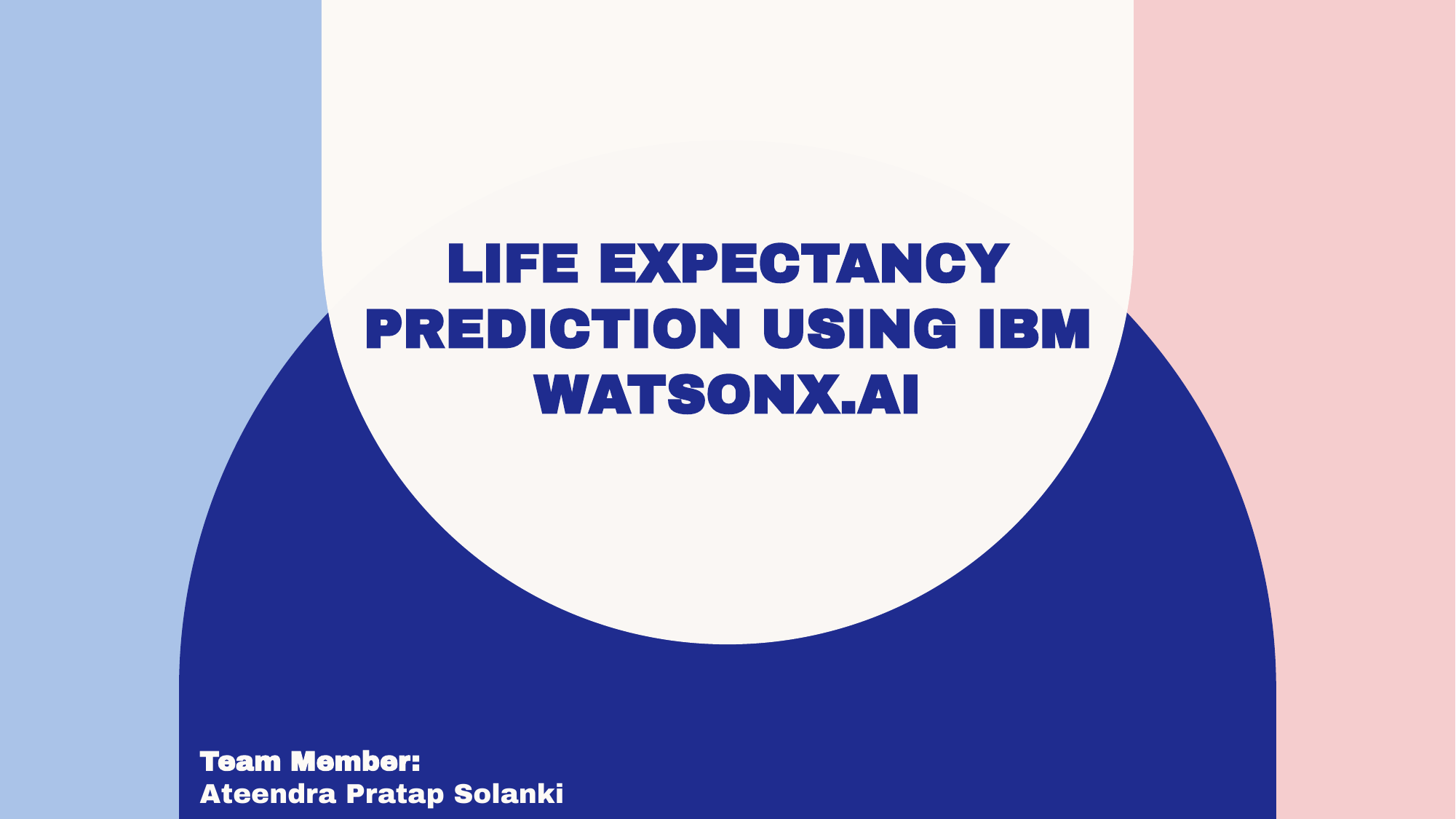

# Life Expectancy Prediction using IBM Watsonx.ai
Team Member:
Ateendra Pratap Solanki